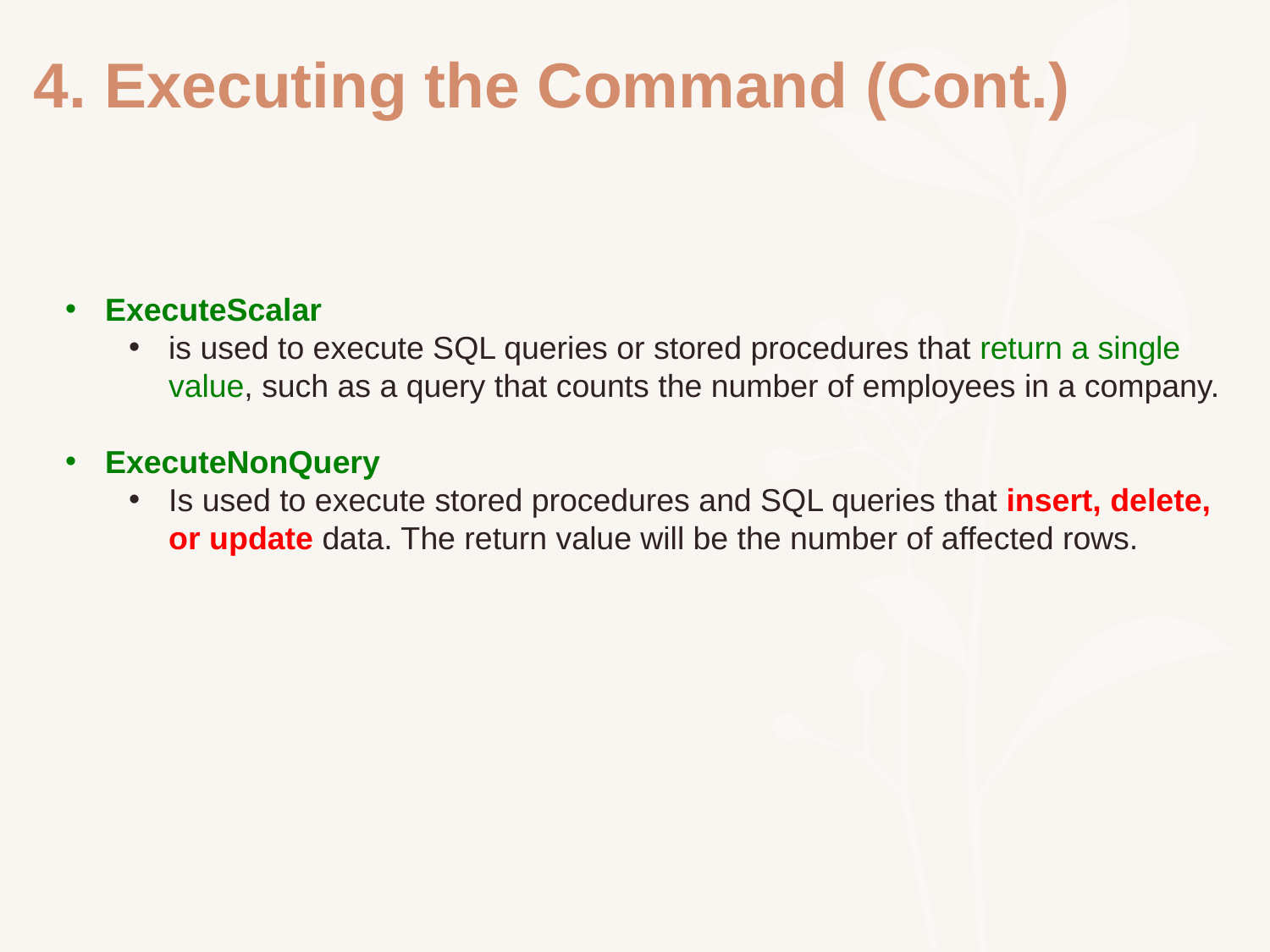

# 4. Executing the Command (Cont.)

ExecuteScalar
is used to execute SQL queries or stored procedures that return a single value, such as a query that counts the number of employees in a company.

ExecuteNonQuery
Is used to execute stored procedures and SQL queries that insert, delete, or update data. The return value will be the number of affected rows.